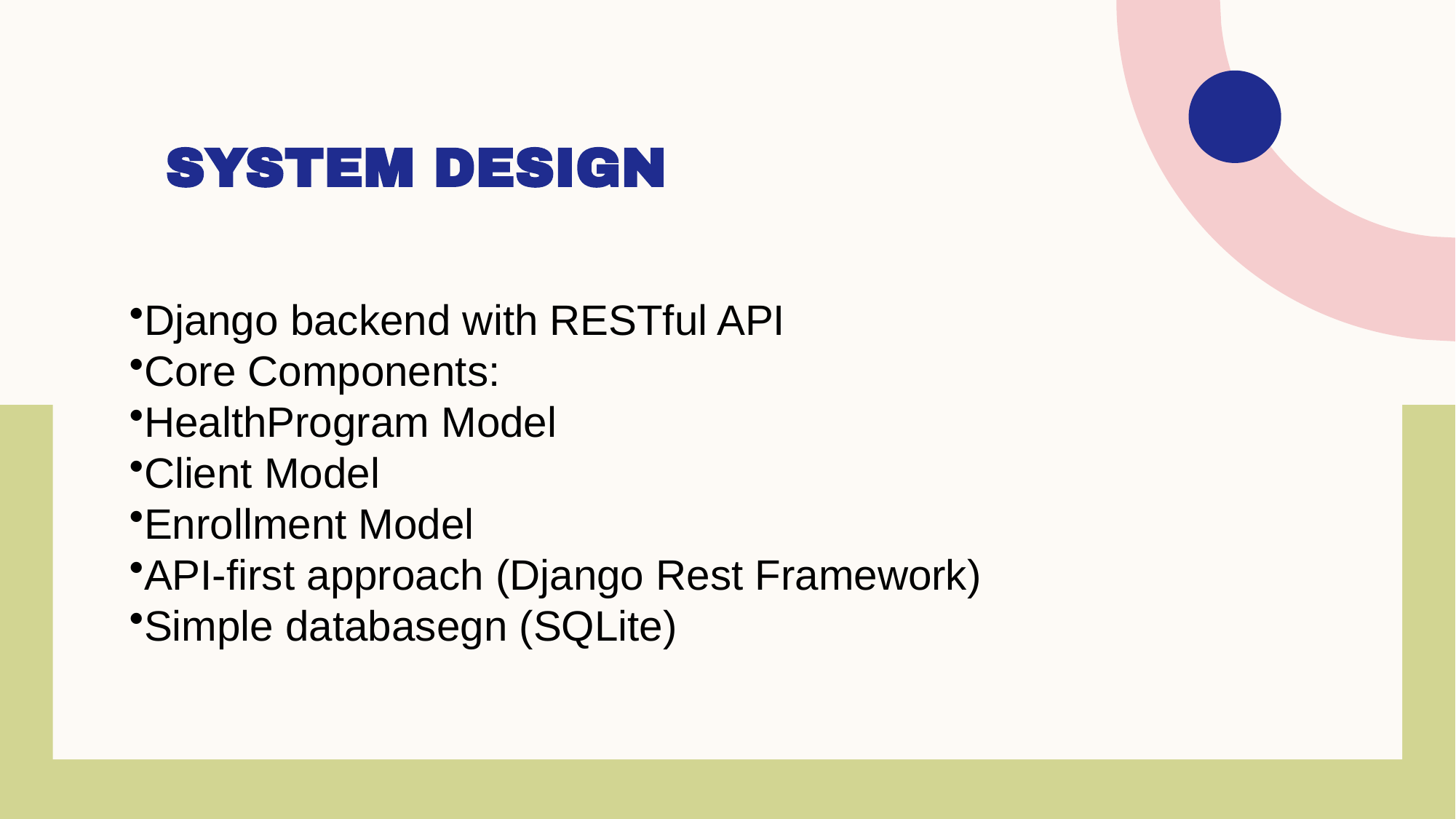

# System Design
Django backend with RESTful API
Core Components:
HealthProgram Model
Client Model
Enrollment Model
API-first approach (Django Rest Framework)
Simple databasegn (SQLite)